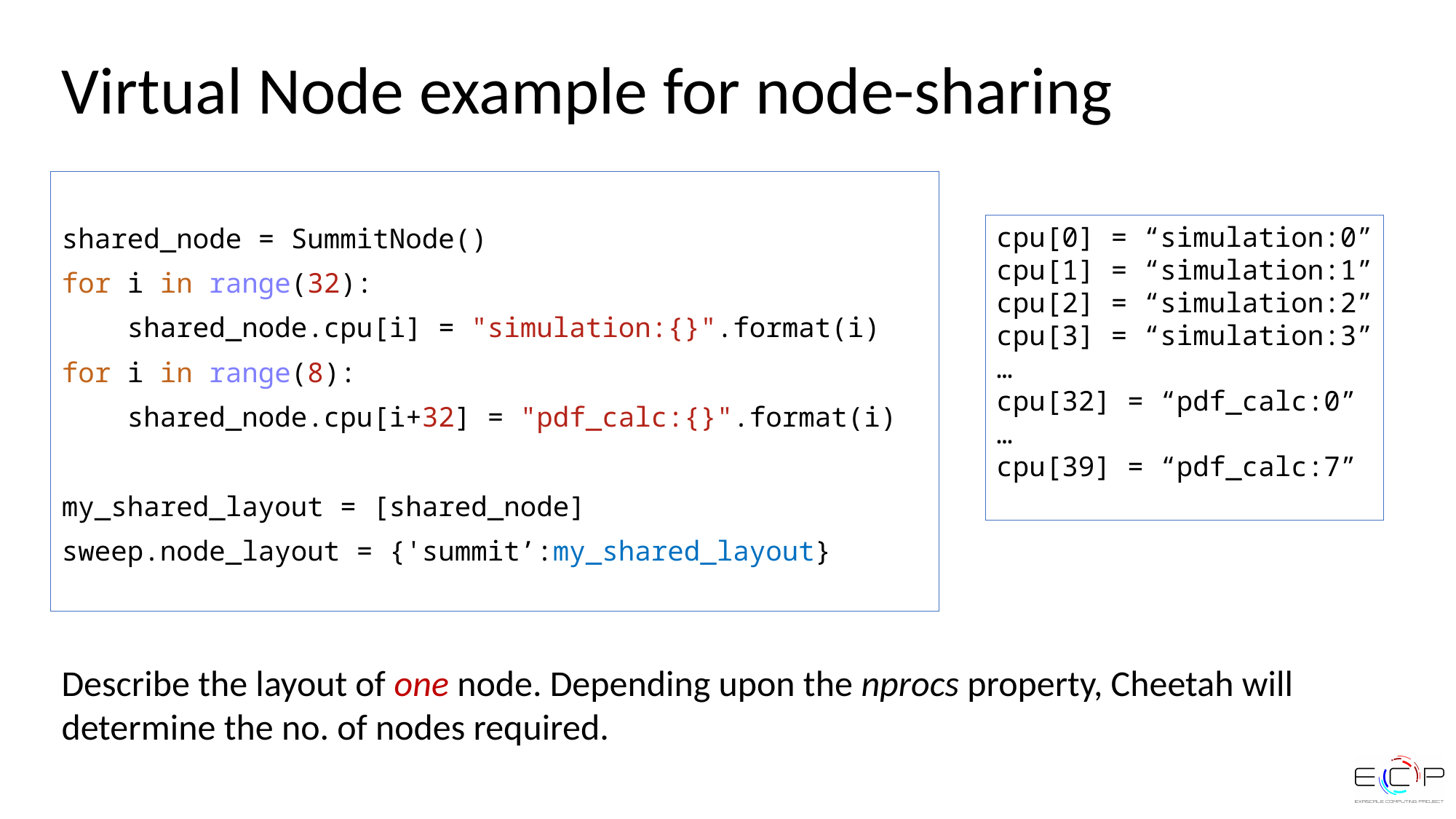

# Virtual Node example for node-sharing

shared_node = SummitNode()
for i in range(32):
    shared_node.cpu[i] = "simulation:{}".format(i)
for i in range(8):
    shared_node.cpu[i+32] = "pdf_calc:{}".format(i)

my_shared_layout = [shared_node]
sweep.node_layout = {'summit’:my_shared_layout}
cpu[0] = “simulation:0”
cpu[1] = “simulation:1”
cpu[2] = “simulation:2”
cpu[3] = “simulation:3”
…
cpu[32] = “pdf_calc:0”
…
cpu[39] = “pdf_calc:7”

Describe the layout of one node. Depending upon the nprocs property, Cheetah will determine the no. of nodes required.